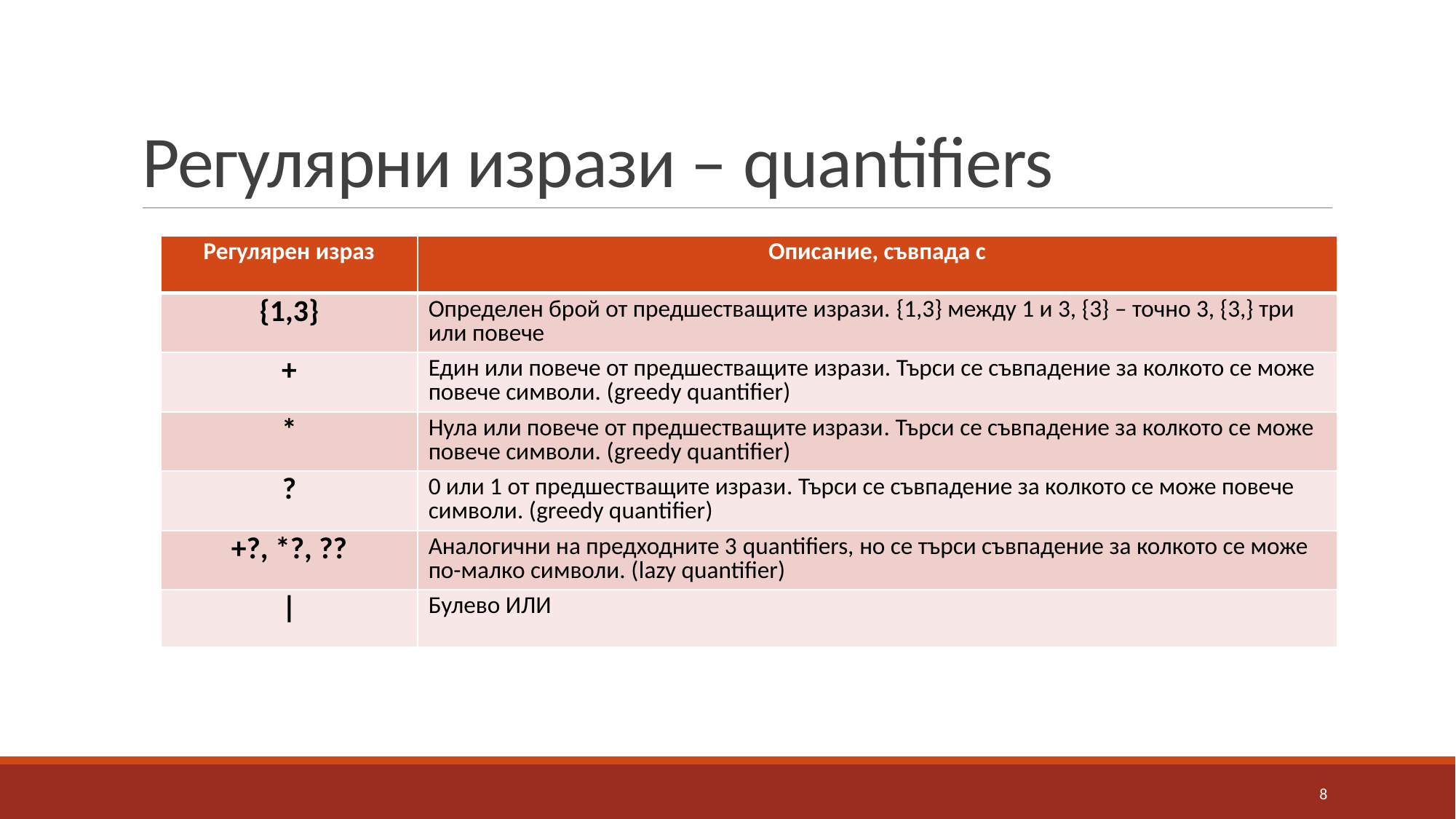

# Регулярни изрази – quantifiers
| Регулярен израз | Описание, съвпада с |
| --- | --- |
| {1,3} | Определен брой от предшестващите изрази. {1,3} между 1 и 3, {3} – точно 3, {3,} три или повече |
| + | Един или повече от предшестващите изрази. Търси се съвпадение за колкото се може повече символи. (greedy quantifier) |
| \* | Нула или повече от предшестващите изрази. Търси се съвпадение за колкото се може повече символи. (greedy quantifier) |
| ? | 0 или 1 от предшестващите изрази. Търси се съвпадение за колкото се може повече символи. (greedy quantifier) |
| +?, \*?, ?? | Аналогични на предходните 3 quantifiers, но се търси съвпадение за колкото се може по-малко символи. (lazy quantifier) |
| | | Булево ИЛИ |
8